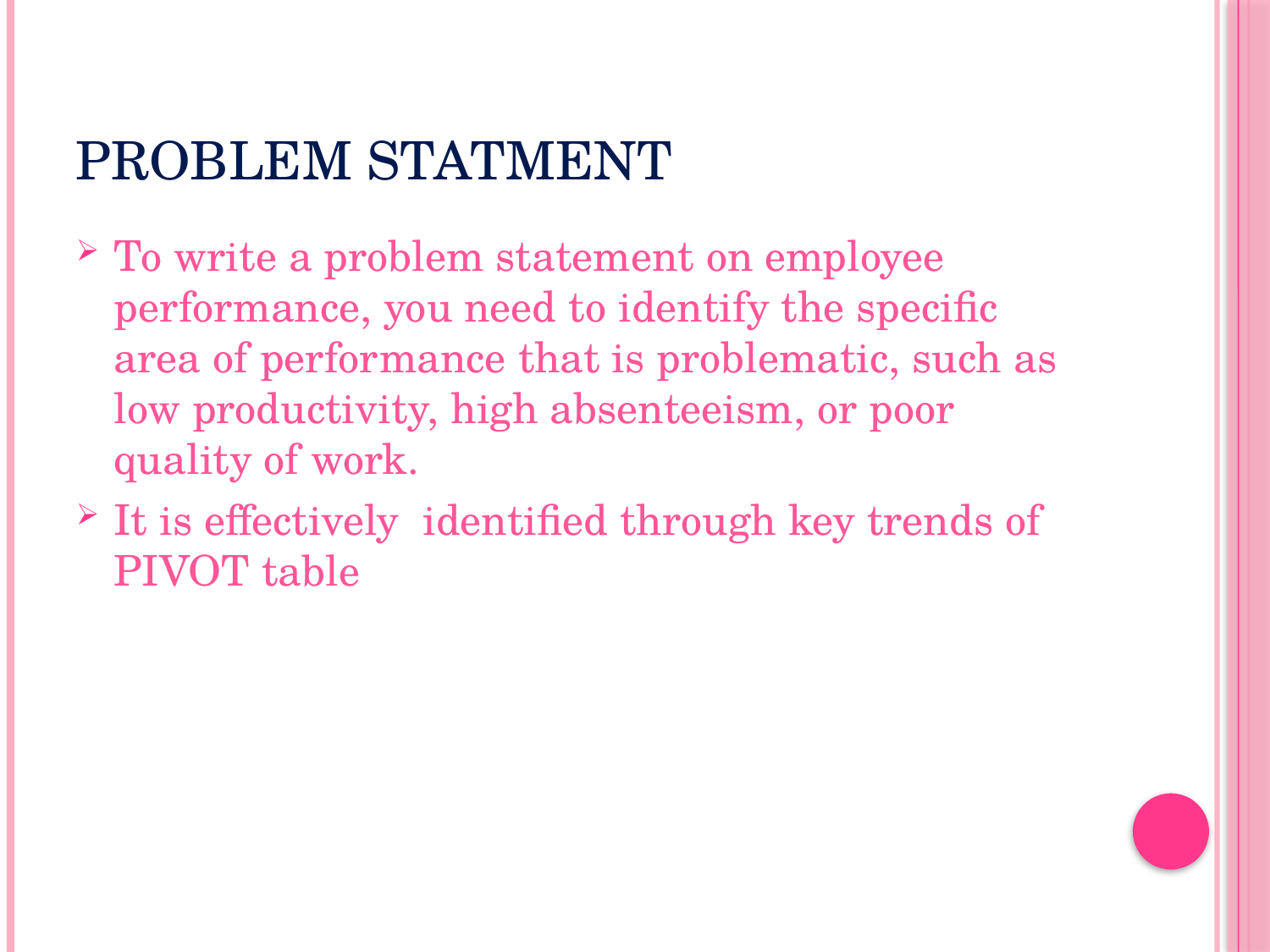

# PROBLEM STATMENT
To write a problem statement on employee performance, you need to identify the specific area of performance that is problematic, such as low productivity, high absenteeism, or poor quality of work.
It is effectively  identified through key trends of PIVOT table